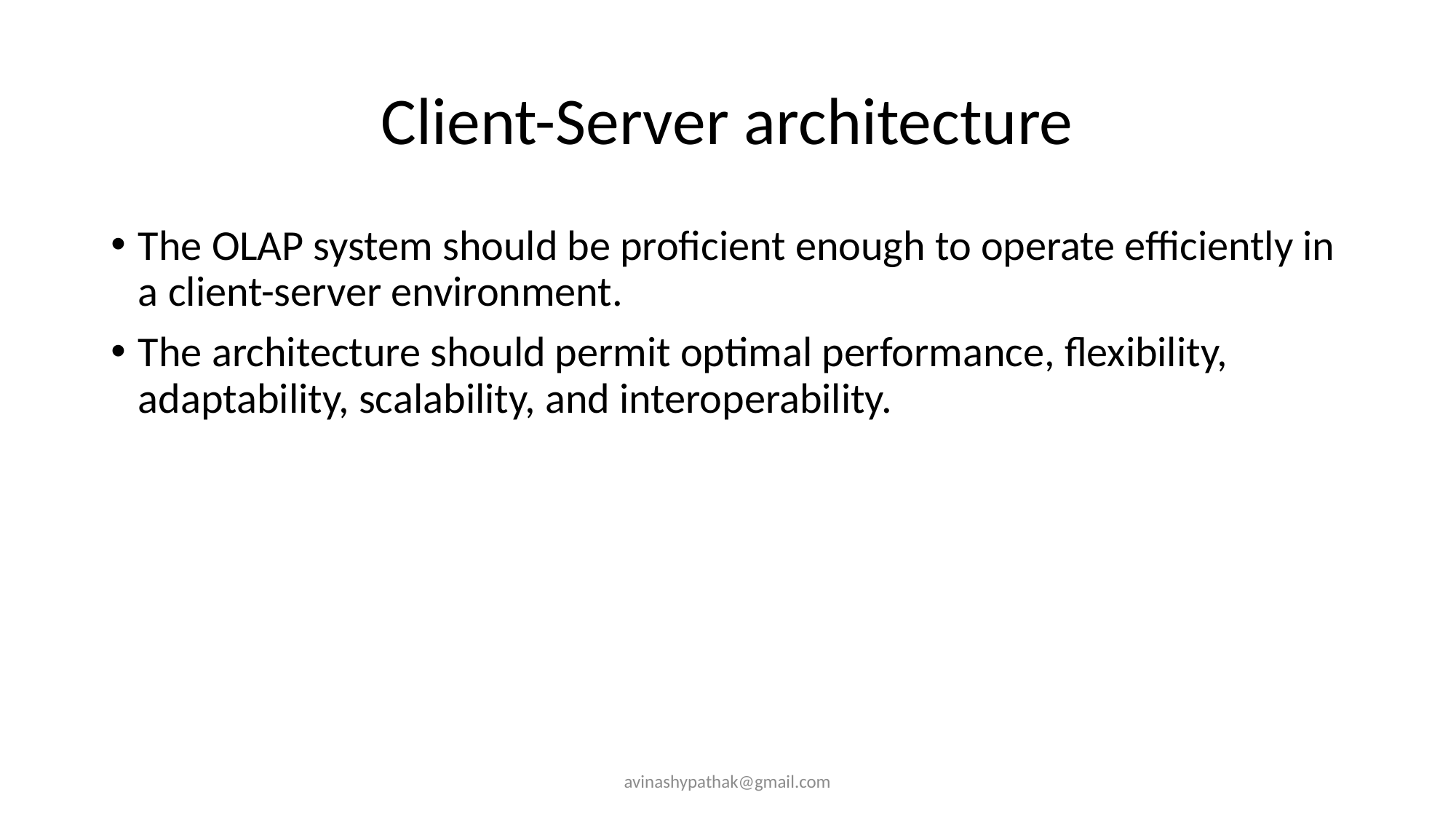

# Client-Server architecture
The OLAP system should be proficient enough to operate efficiently in a client-server environment.
The architecture should permit optimal performance, flexibility, adaptability, scalability, and interoperability.
avinashypathak@gmail.com
9